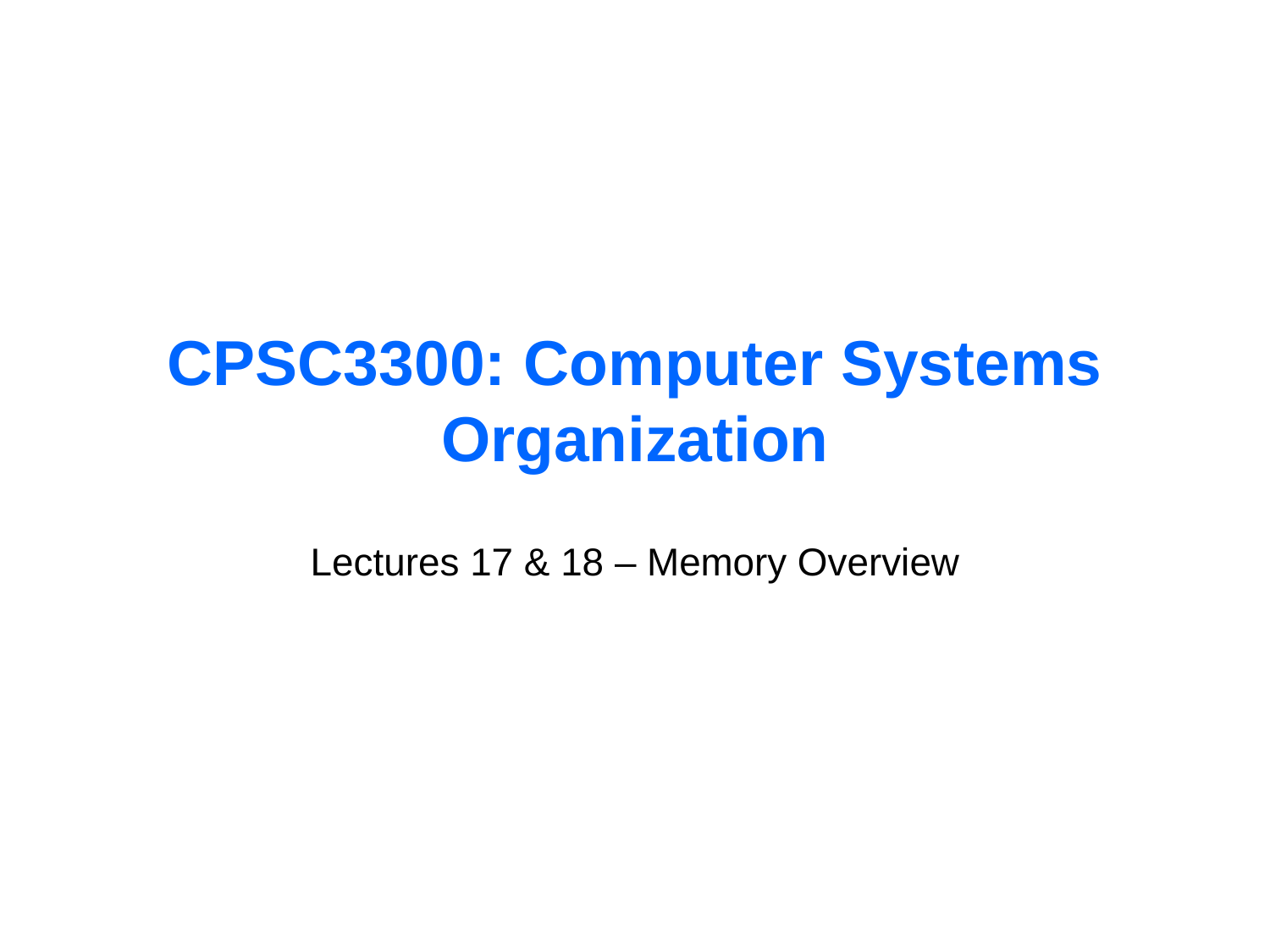

# CPSC3300: Computer Systems Organization
Lectures 17 & 18 – Memory Overview